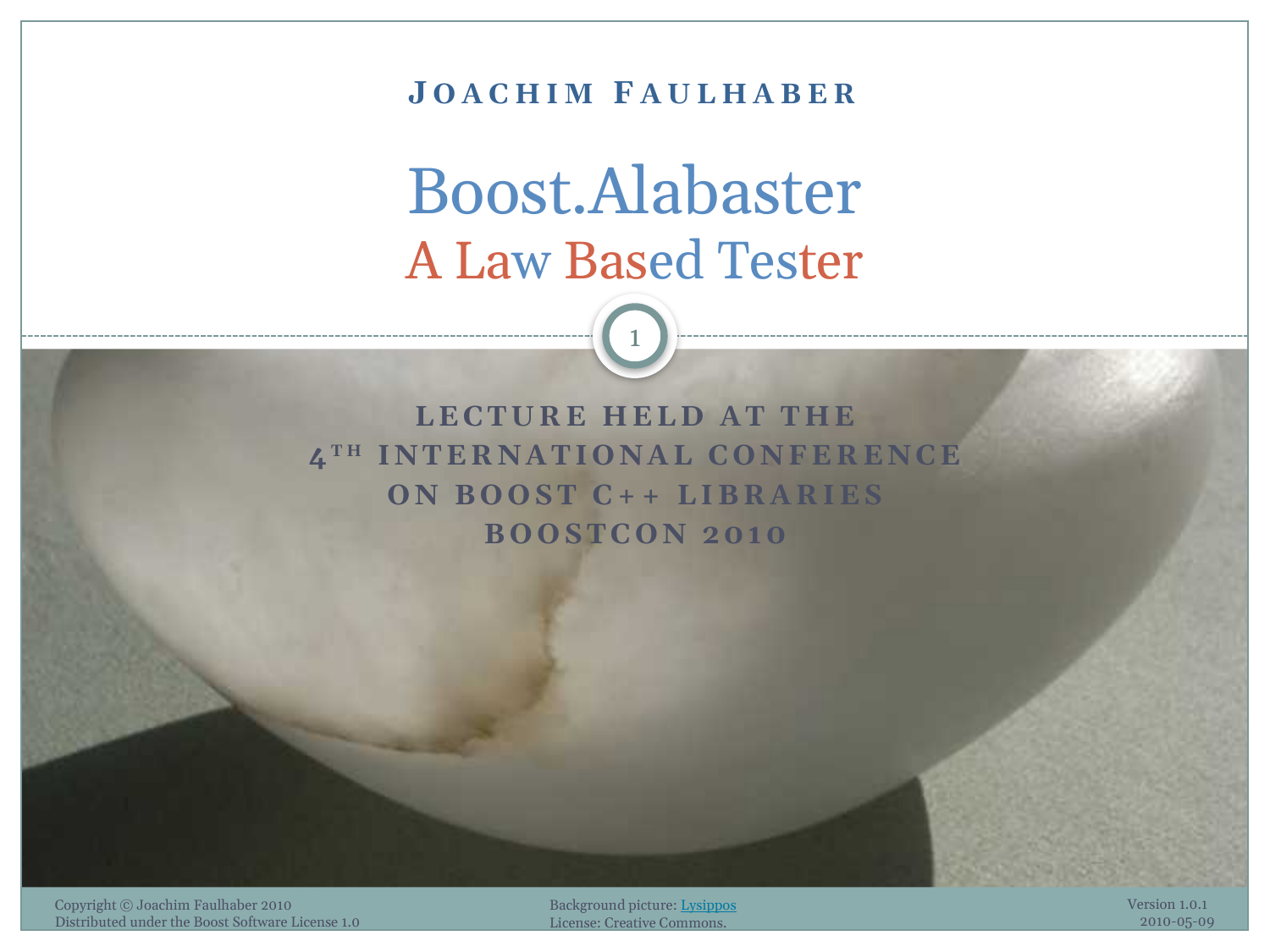

# JOACHIM FAULHABER Boost.Alabaster A Law Based Tester
1
Lecture held at the
4th international conference
On boost c++ libraries
Boostcon 2010

Version 1.0.1   2010-05-09
Background picture: Lysippos
License: Creative Commons.
Copyright © Joachim Faulhaber 2010
Distributed under the Boost Software License 1.0